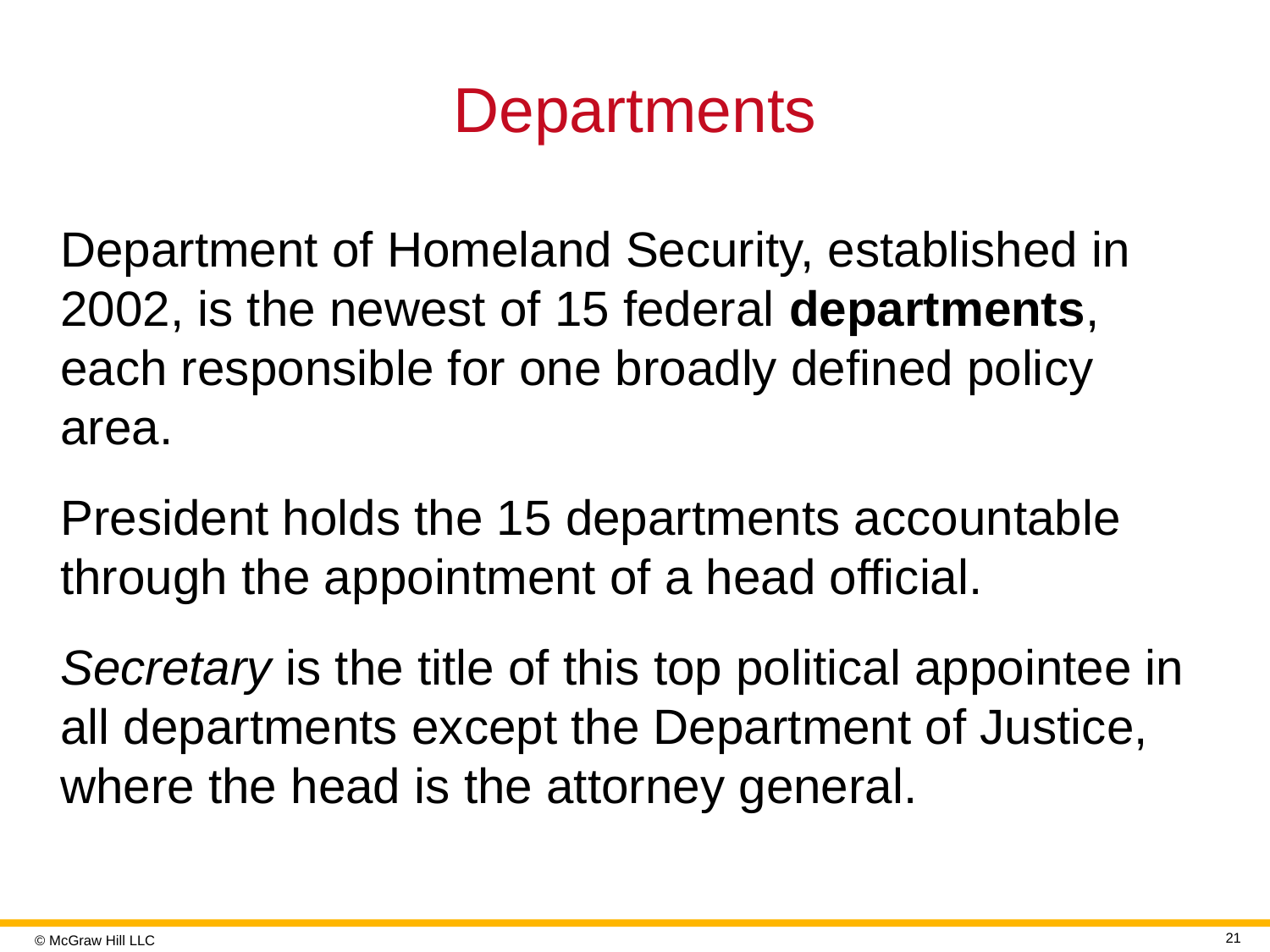

# Departments
Department of Homeland Security, established in 2002, is the newest of 15 federal departments, each responsible for one broadly defined policy area.
President holds the 15 departments accountable through the appointment of a head official.
Secretary is the title of this top political appointee in all departments except the Department of Justice, where the head is the attorney general.
21